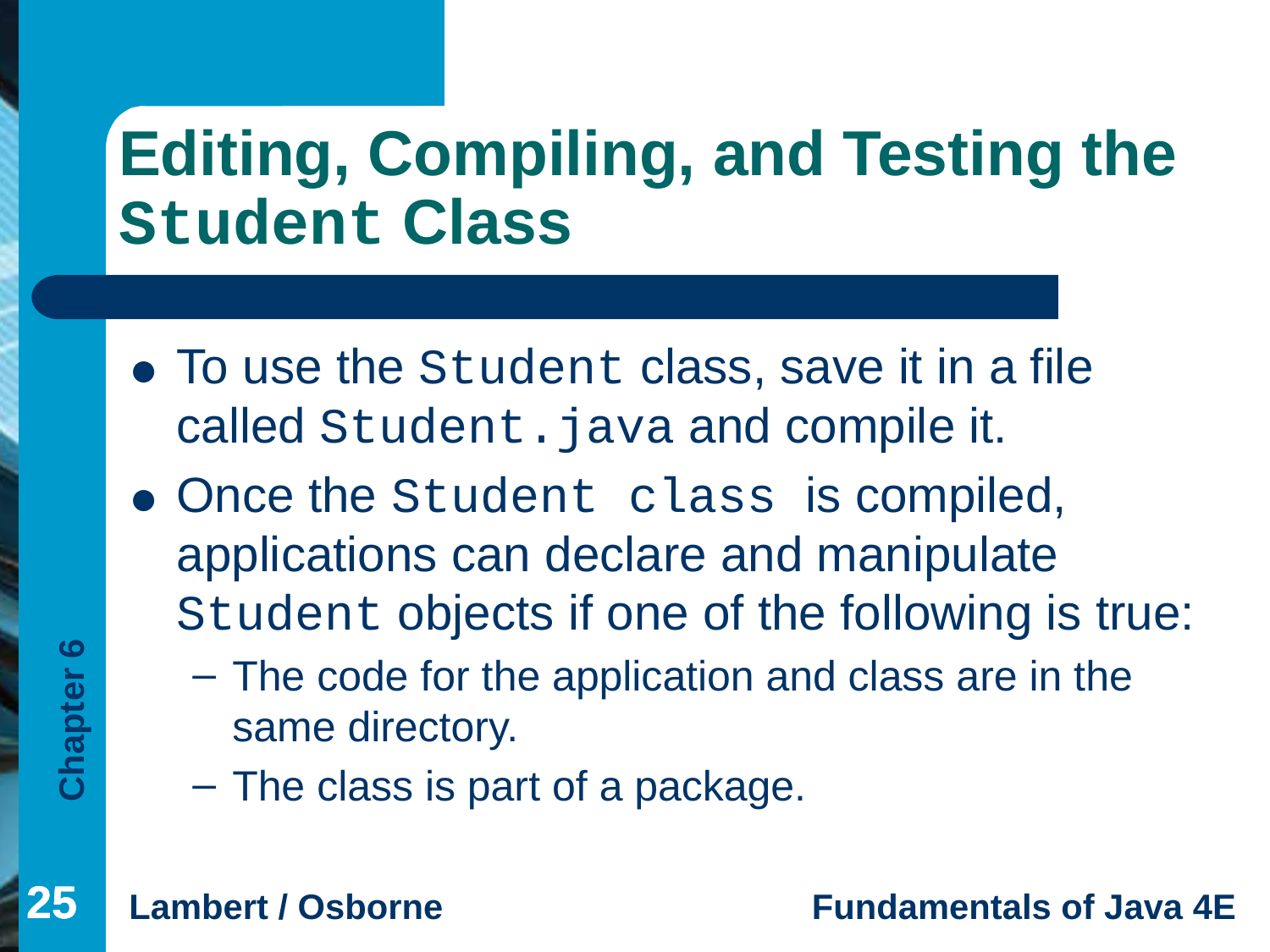

# Editing, Compiling, and Testing the Student Class
To use the Student class, save it in a file called Student.java and compile it.
Once the Student class is compiled, applications can declare and manipulate Student objects if one of the following is true:
The code for the application and class are in the same directory.
The class is part of a package.
25
25
25